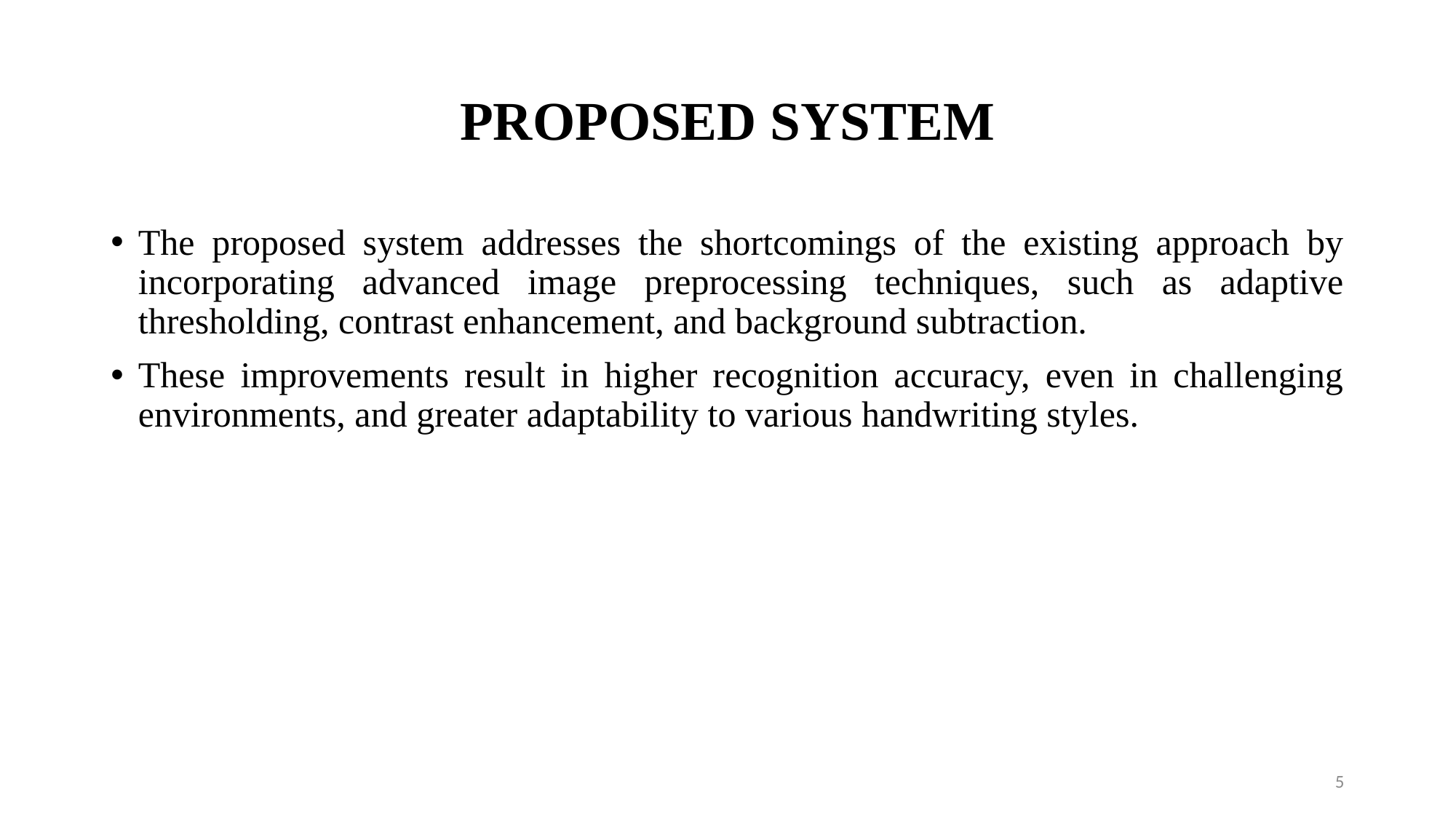

# PROPOSED SYSTEM
The proposed system addresses the shortcomings of the existing approach by incorporating advanced image preprocessing techniques, such as adaptive thresholding, contrast enhancement, and background subtraction.
These improvements result in higher recognition accuracy, even in challenging environments, and greater adaptability to various handwriting styles.
5